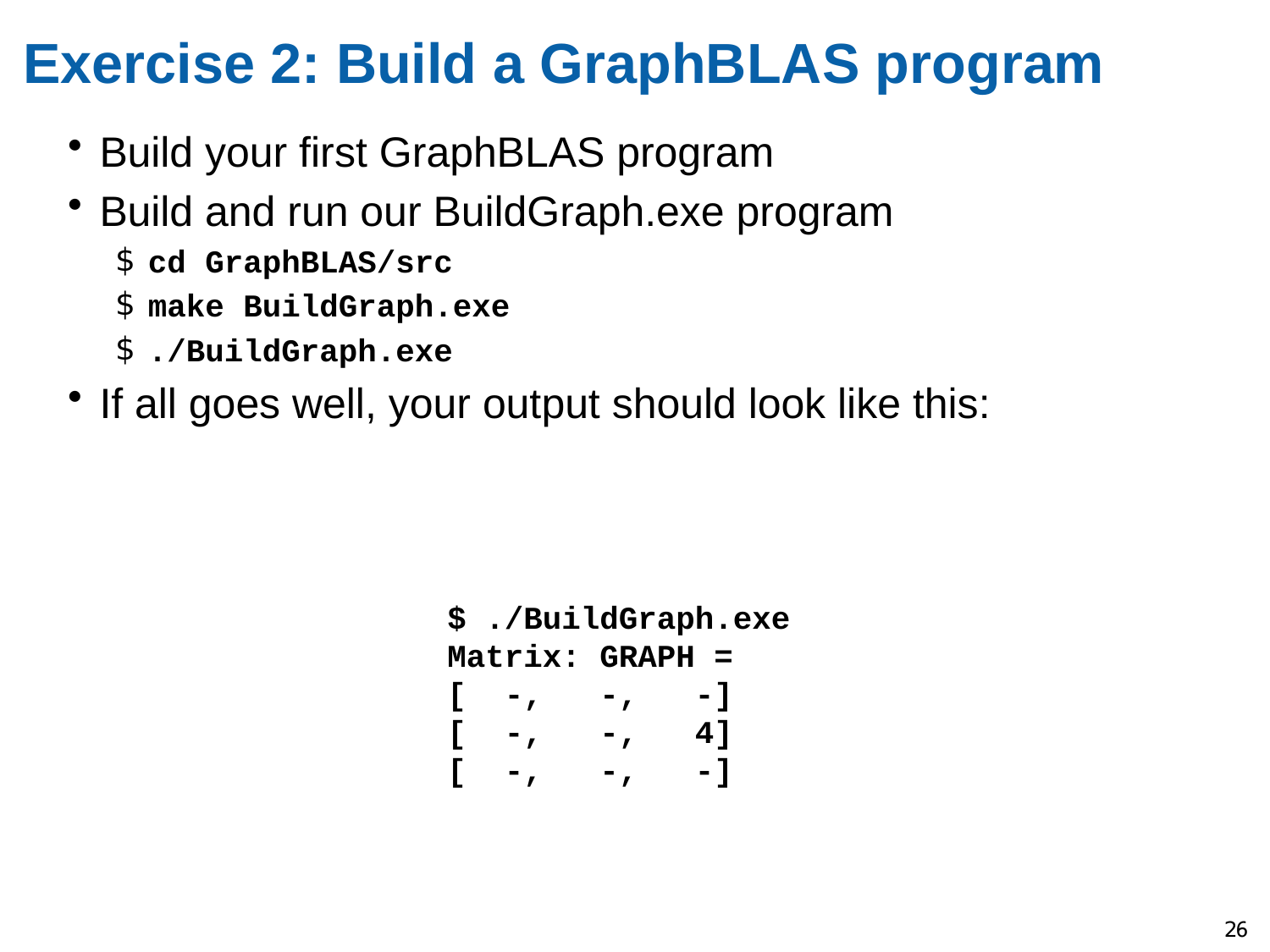

# Exercise 2: Build a GraphBLAS program
Build your first GraphBLAS program
Build and run our BuildGraph.exe program
cd GraphBLAS/src
make BuildGraph.exe
./BuildGraph.exe
If all goes well, your output should look like this:

$ ./BuildGraph.exe
Matrix: GRAPH =
[  -,   -,   -]
[  -,   -,   4]
[  -,   -,   -]
26